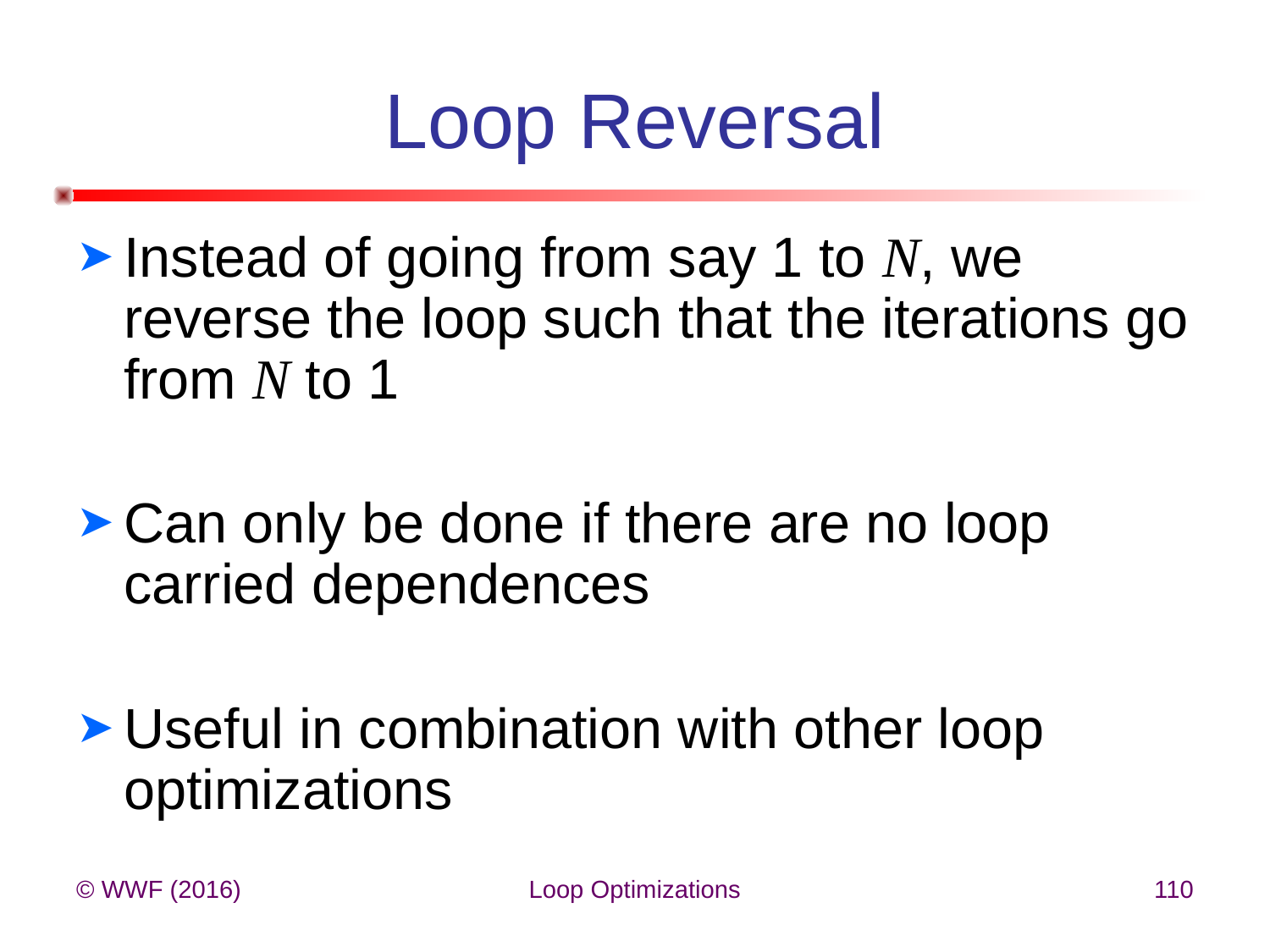

# Loop Reversal
Instead of going from say 1 to N, we reverse the loop such that the iterations go from N to 1

Can only be done if there are no loop carried dependences

Useful in combination with other loop optimizations
© WWF (2016)
Loop Optimizations
110